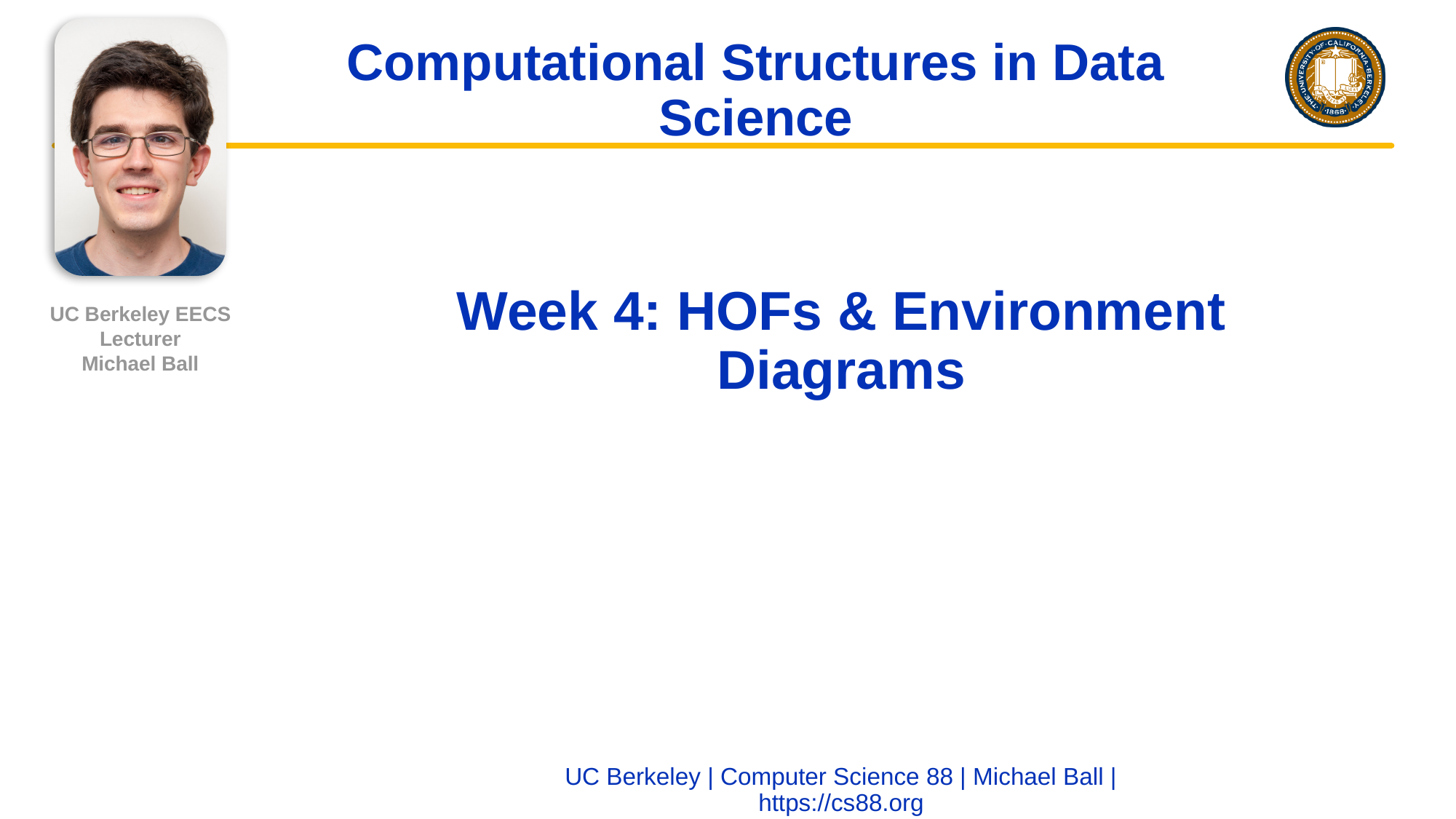

# Week 4: HOFs & Environment Diagrams